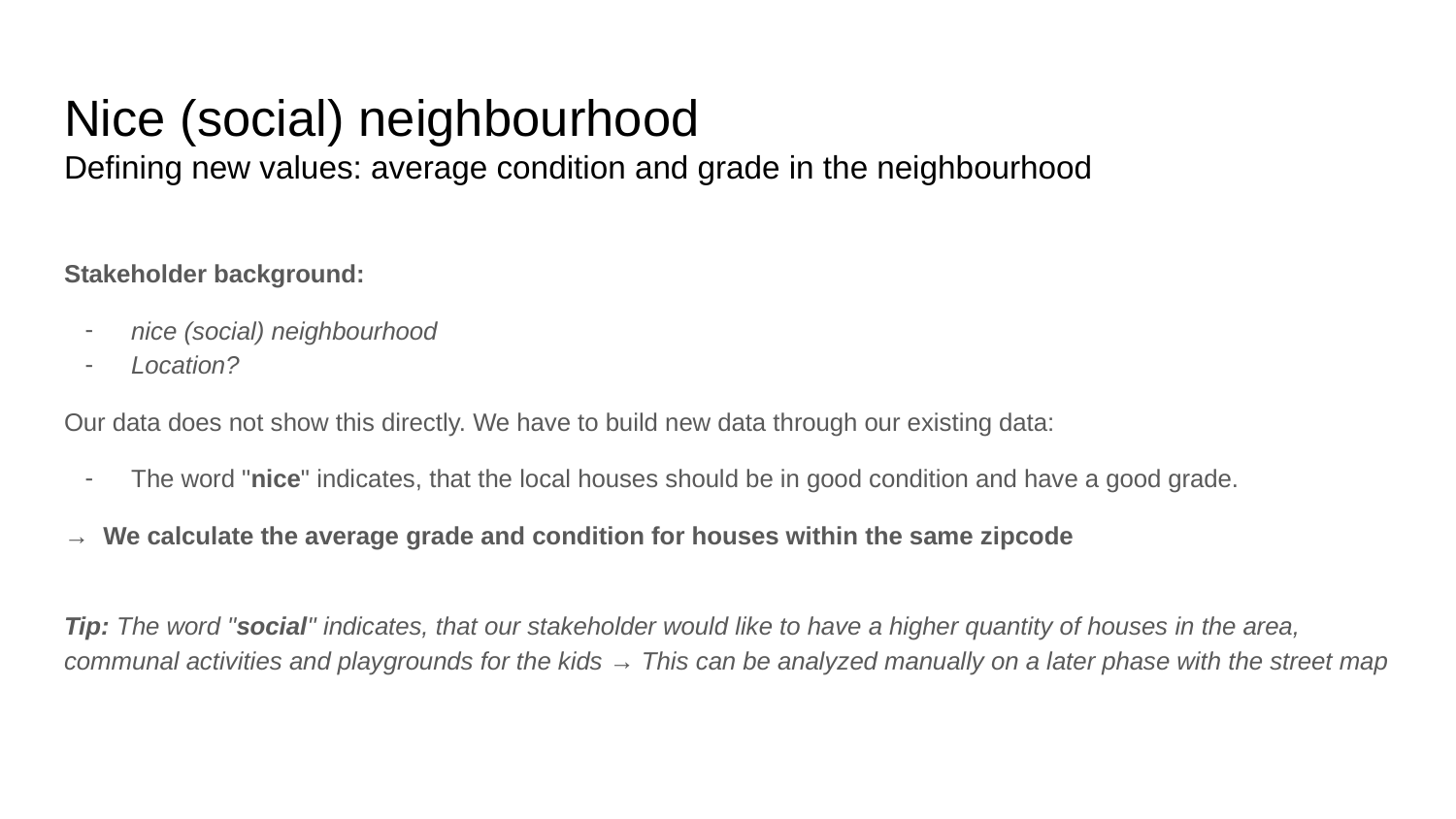

# Nice (social) neighbourhood
Defining new values: average condition and grade in the neighbourhood
Stakeholder background:
nice (social) neighbourhood
Location?
Our data does not show this directly. We have to build new data through our existing data:
The word "nice" indicates, that the local houses should be in good condition and have a good grade.
→  We calculate the average grade and condition for houses within the same zipcode
Tip: The word "social" indicates, that our stakeholder would like to have a higher quantity of houses in the area, communal activities and playgrounds for the kids → This can be analyzed manually on a later phase with the street map